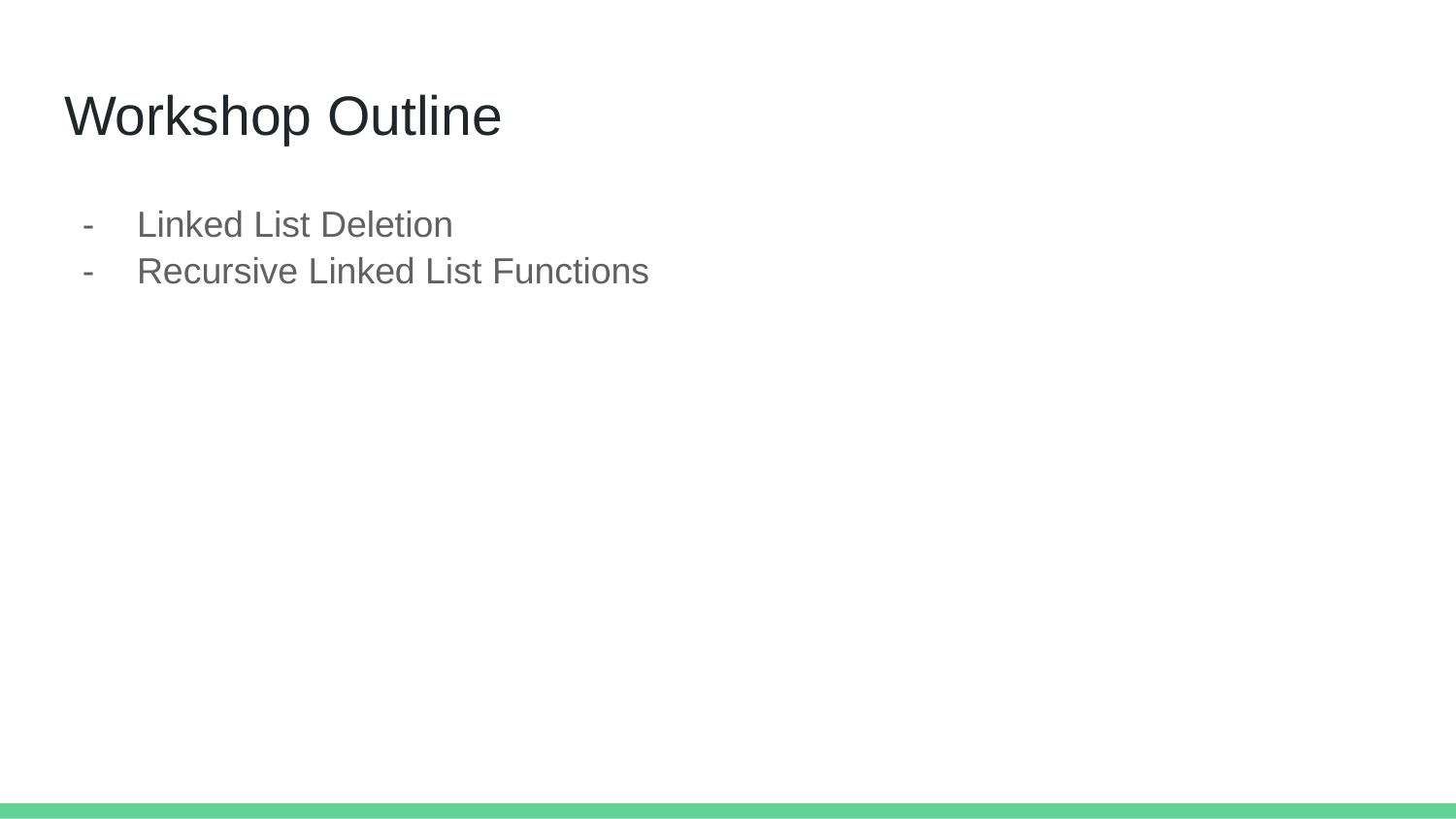

# Workshop Outline
Linked List Deletion
Recursive Linked List Functions